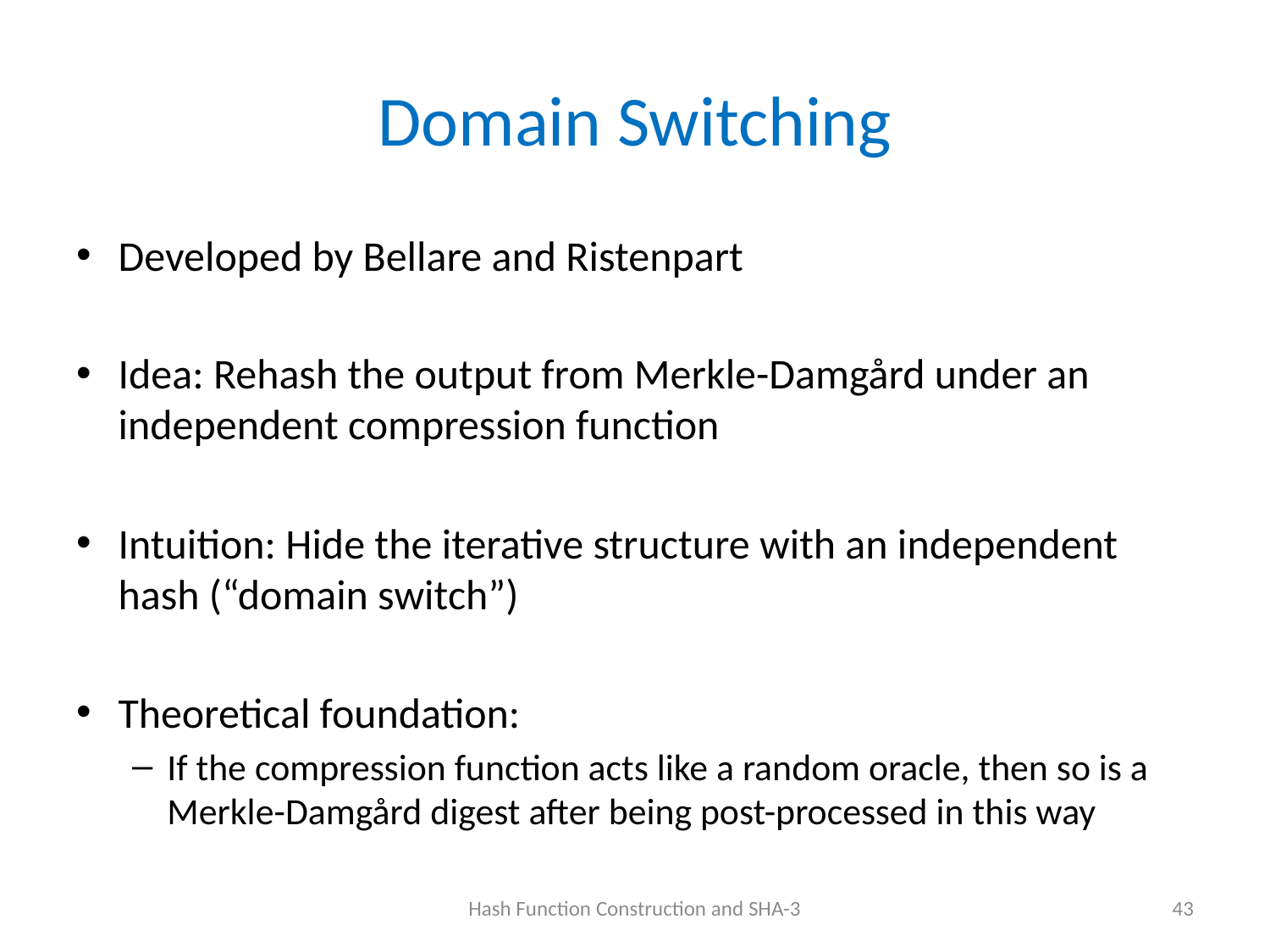

# Domain Switching
Developed by Bellare and Ristenpart

Idea: Rehash the output from Merkle-Damgård under an independent compression function

Intuition: Hide the iterative structure with an independent hash (“domain switch”)

Theoretical foundation:
If the compression function acts like a random oracle, then so is a Merkle-Damgård digest after being post-processed in this way
Hash Function Construction and SHA-3
43